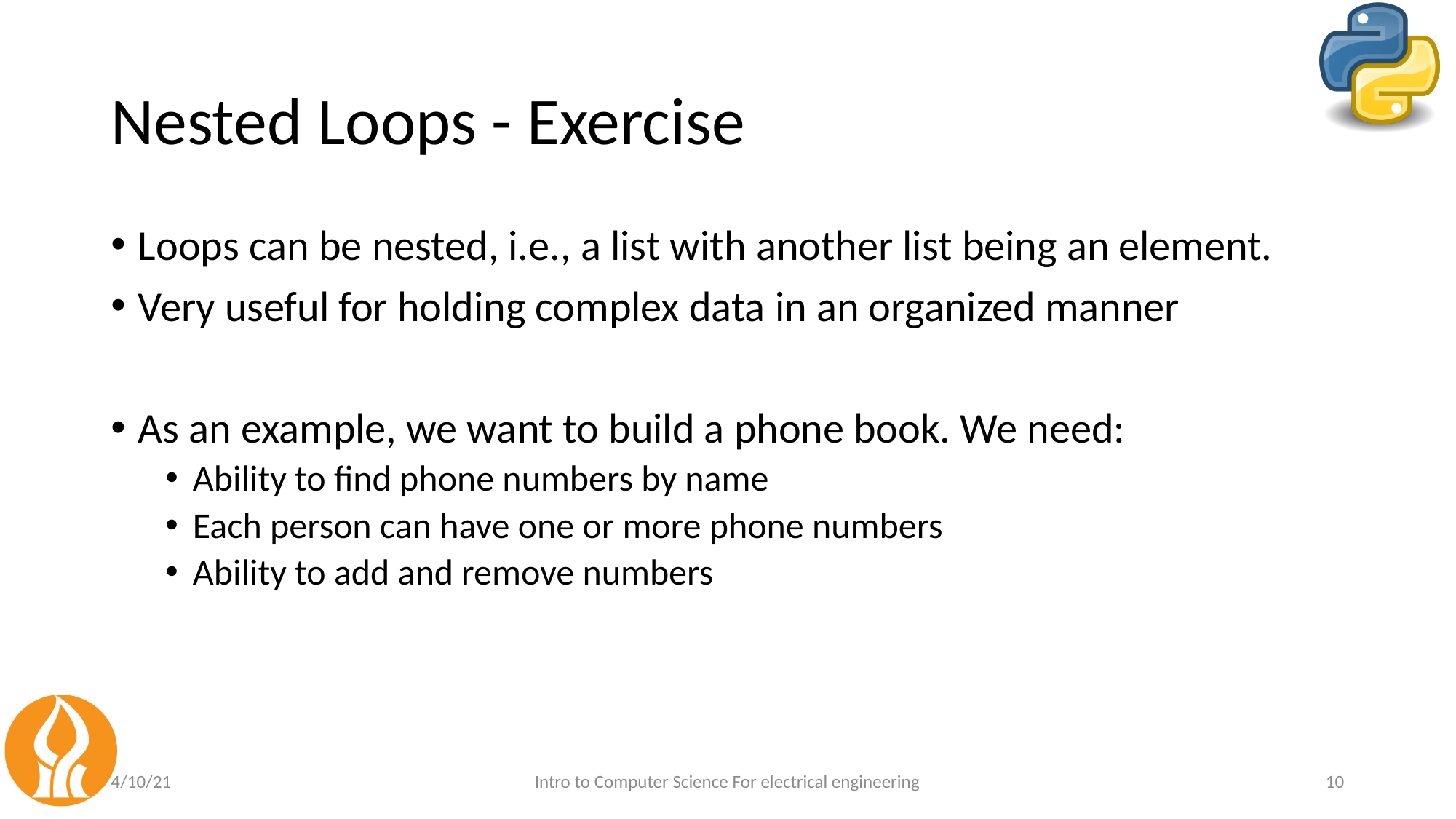

# Nested Loops - Exercise
Loops can be nested, i.e., a list with another list being an element.
Very useful for holding complex data in an organized manner

As an example, we want to build a phone book. We need:
Ability to find phone numbers by name
Each person can have one or more phone numbers
Ability to add and remove numbers
4/10/21
Intro to Computer Science For electrical engineering
10